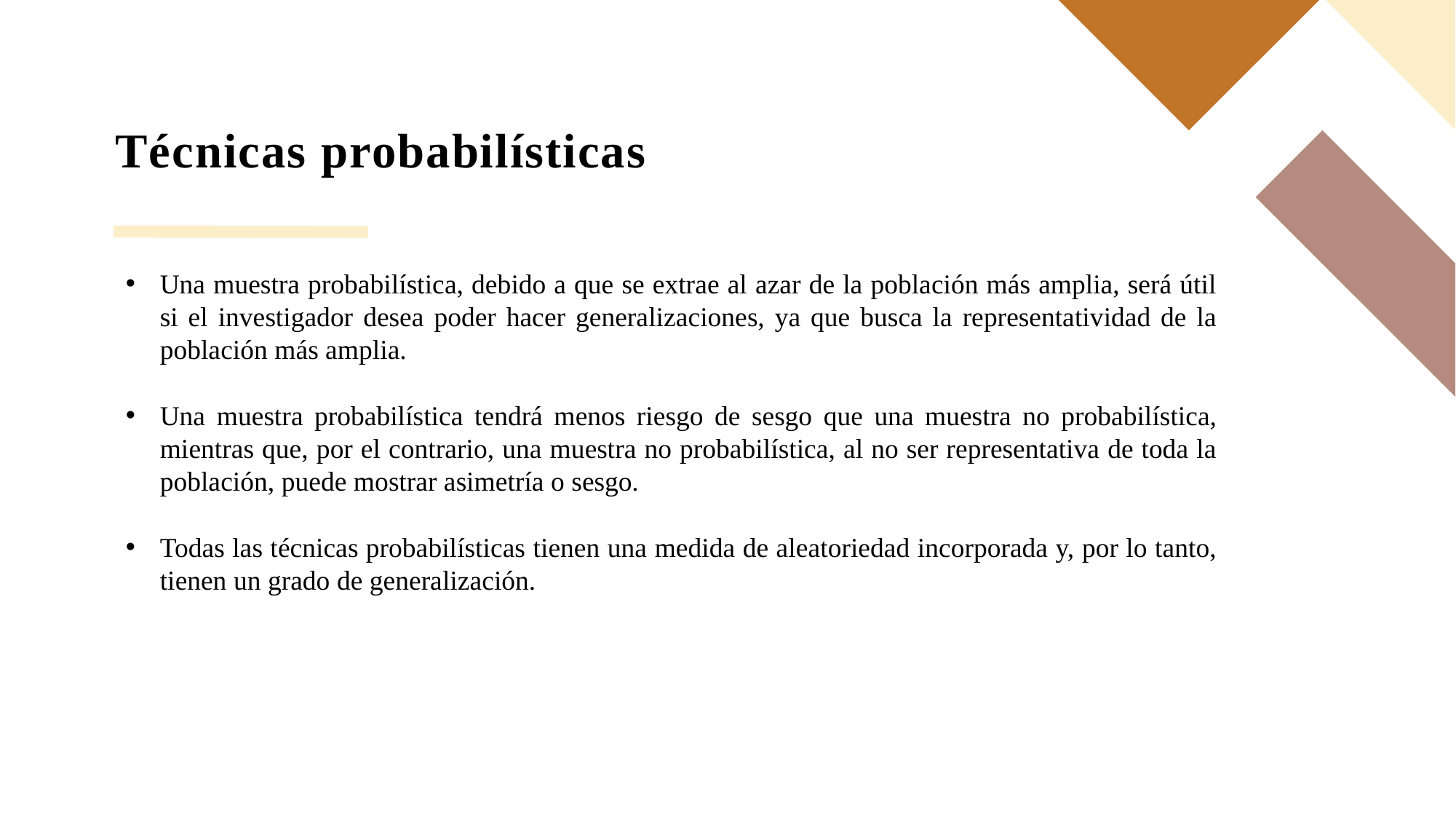

# Técnicas probabilísticas
Una muestra probabilística, debido a que se extrae al azar de la población más amplia, será útil si el investigador desea poder hacer generalizaciones, ya que busca la representatividad de la población más amplia.
Una muestra probabilística tendrá menos riesgo de sesgo que una muestra no probabilística, mientras que, por el contrario, una muestra no probabilística, al no ser representativa de toda la población, puede mostrar asimetría o sesgo.
Todas las técnicas probabilísticas tienen una medida de aleatoriedad incorporada y, por lo tanto, tienen un grado de generalización.